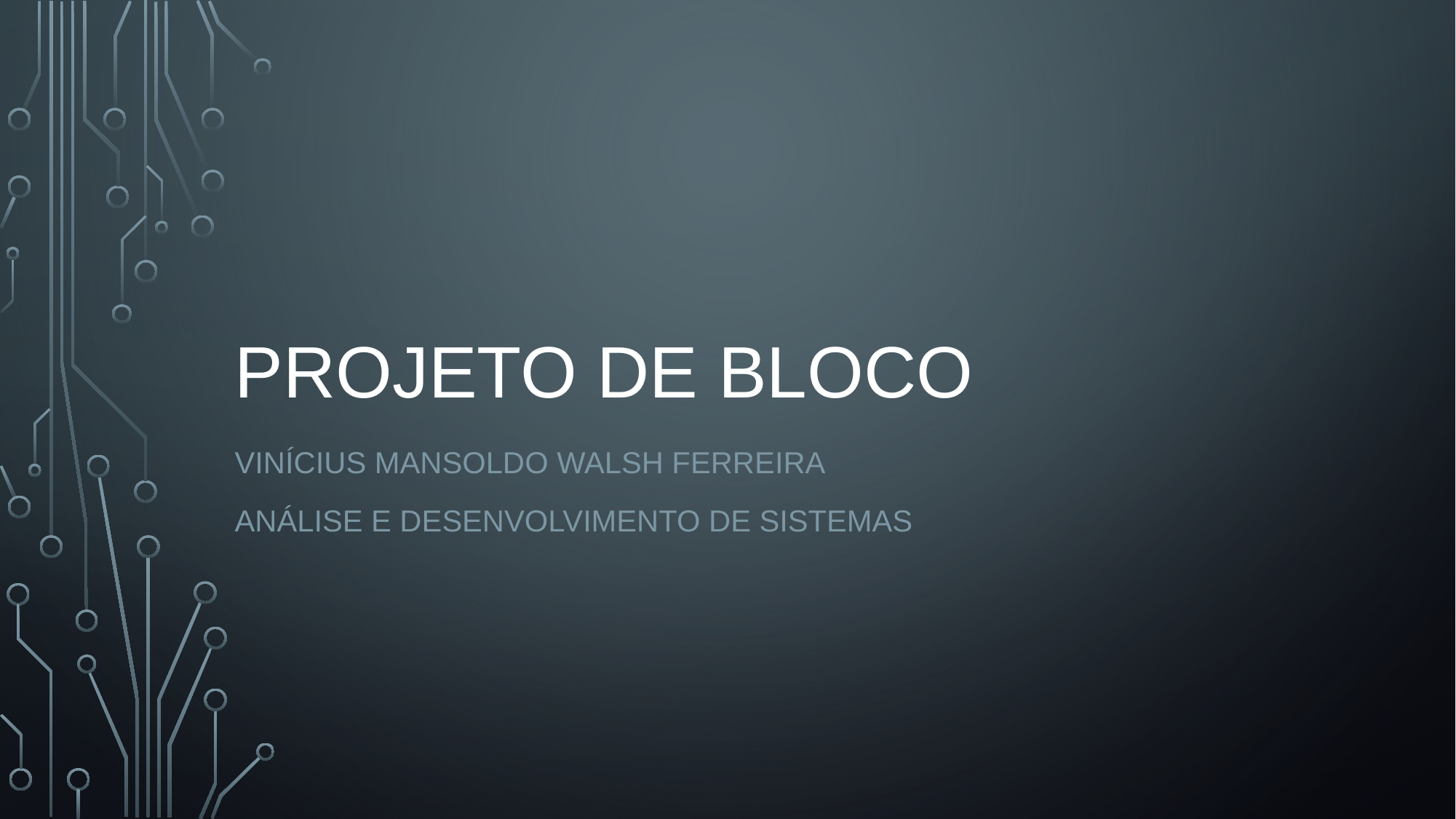

# Projeto de bloco
Vinícius Mansoldo Walsh ferreira
Análise e desenvolvimento de sistemas